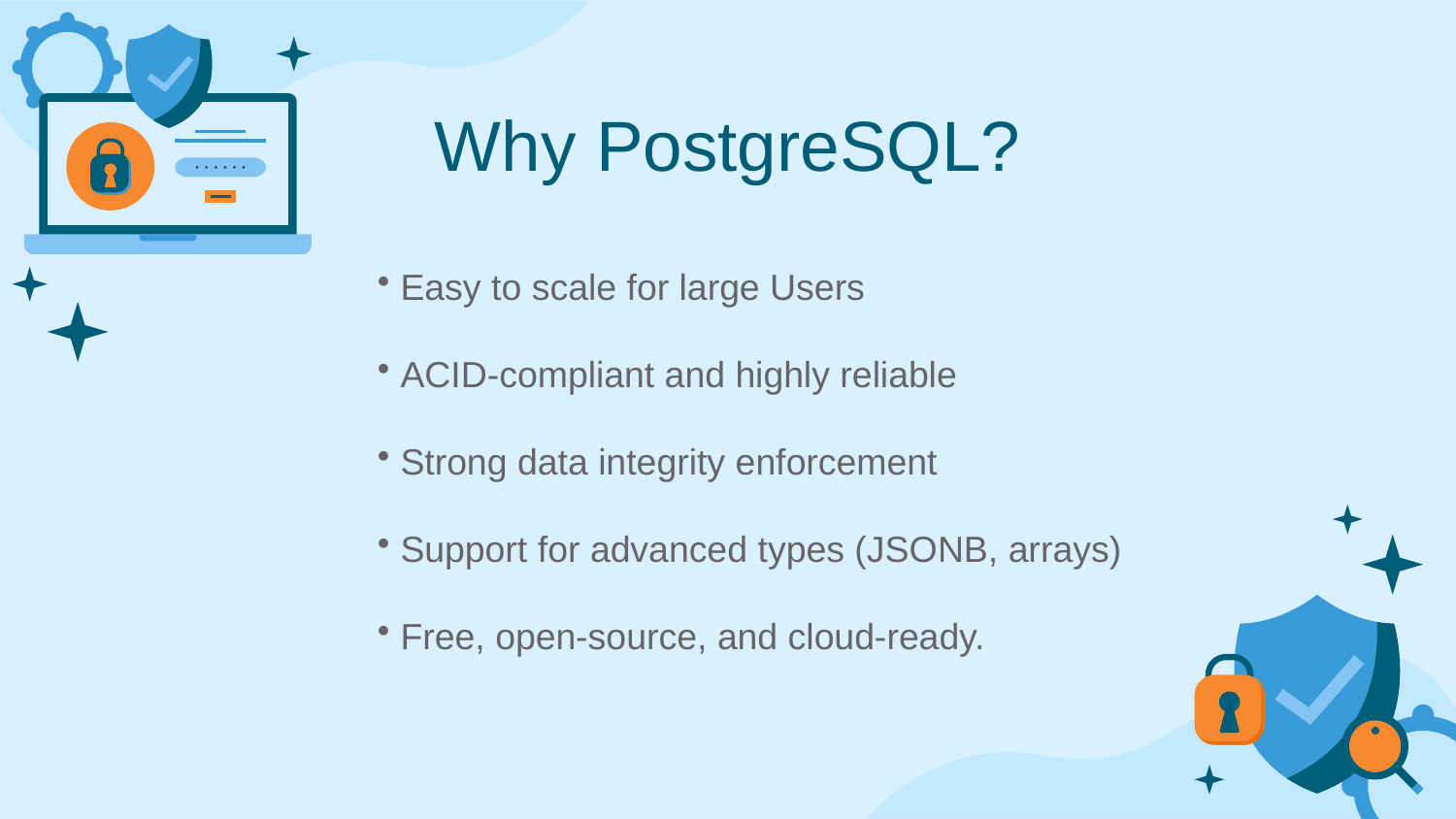

# Why PostgreSQL?
 Easy to scale for large Users

 ACID-compliant and highly reliable

 Strong data integrity enforcement

 Support for advanced types (JSONB, arrays)

 Free, open-source, and cloud-ready.